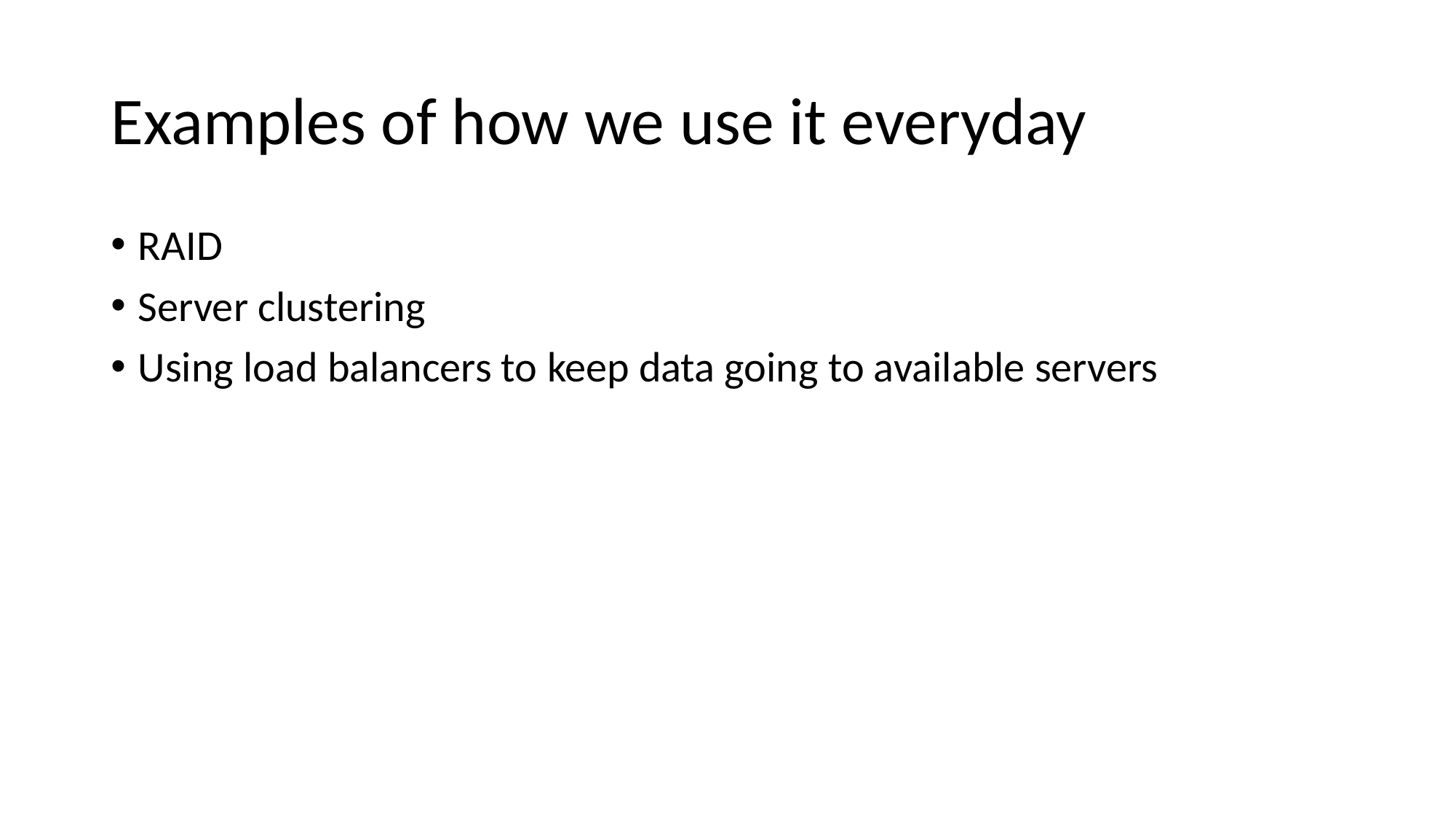

# Examples of how we use it everyday
RAID
Server clustering
Using load balancers to keep data going to available servers